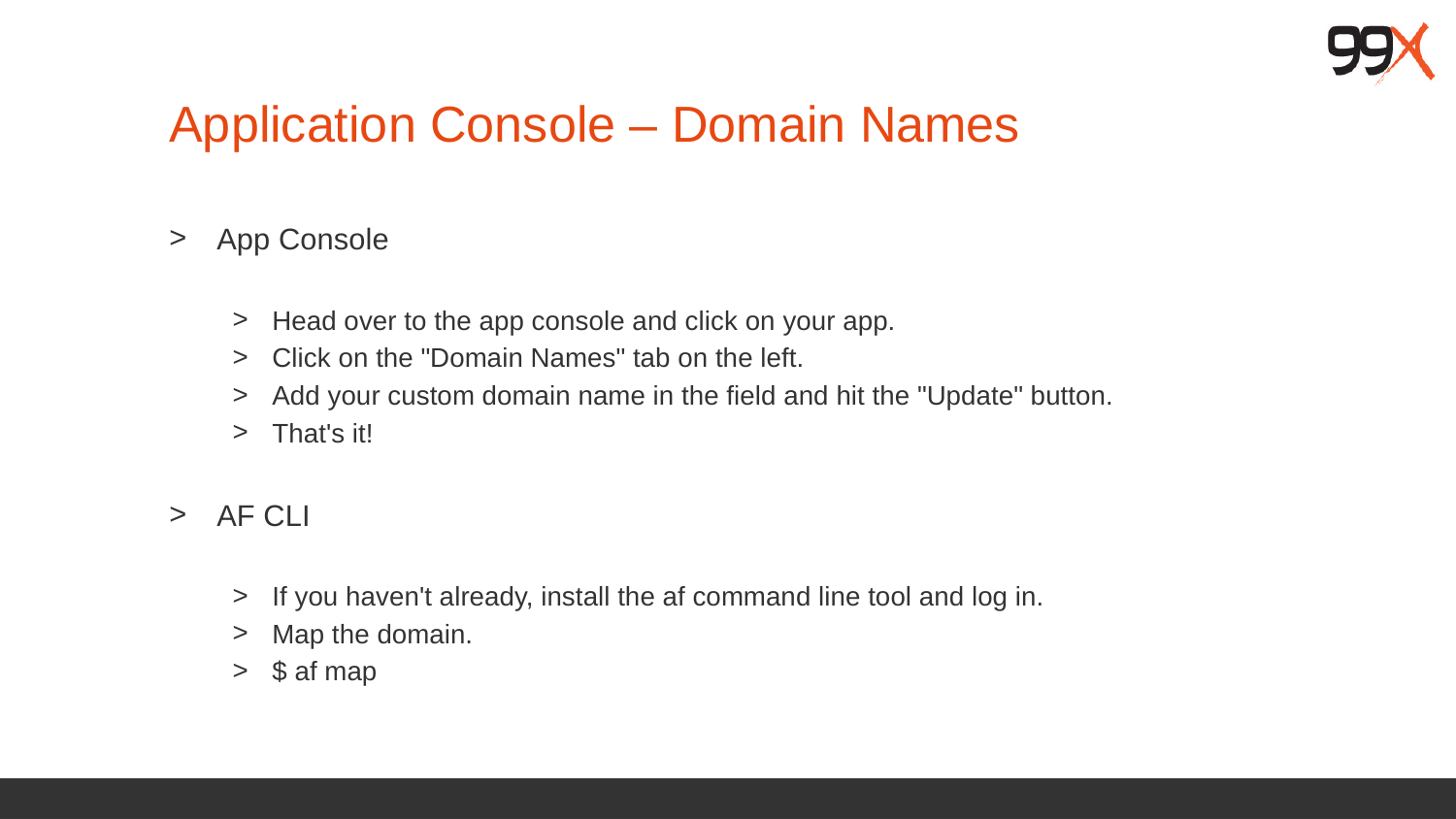

# Application Console – Domain Names
App Console

Head over to the app console and click on your app.
Click on the "Domain Names" tab on the left.
Add your custom domain name in the field and hit the "Update" button.
That's it!

AF CLI

If you haven't already, install the af command line tool and log in.
Map the domain.
$ af map